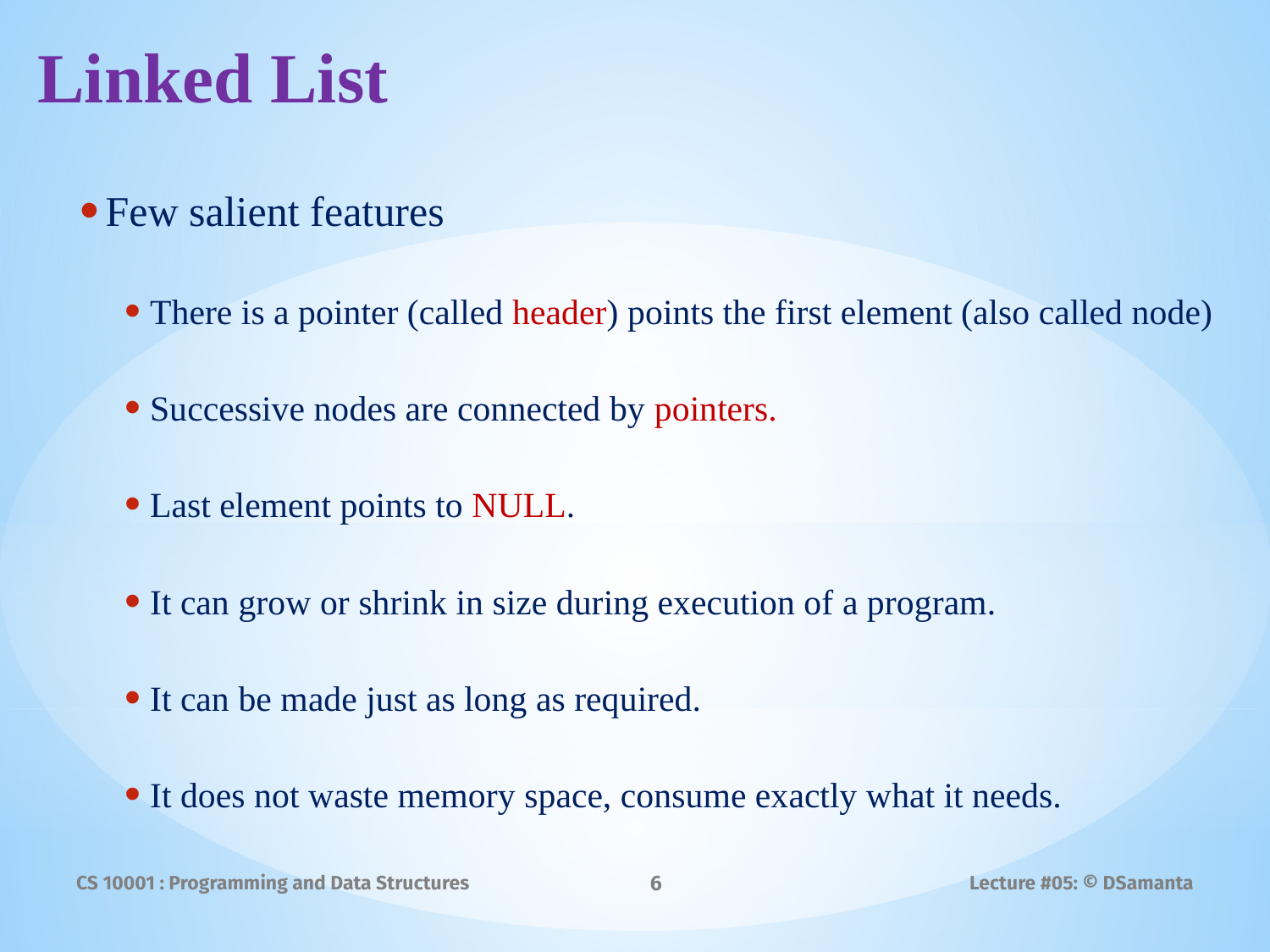

# Linked List
Few salient features

There is a pointer (called header) points the first element (also called node)

Successive nodes are connected by pointers.

Last element points to NULL.

It can grow or shrink in size during execution of a program.

It can be made just as long as required.

It does not waste memory space, consume exactly what it needs.
CS 10001 : Programming and Data Structures
6
Lecture #05: © DSamanta